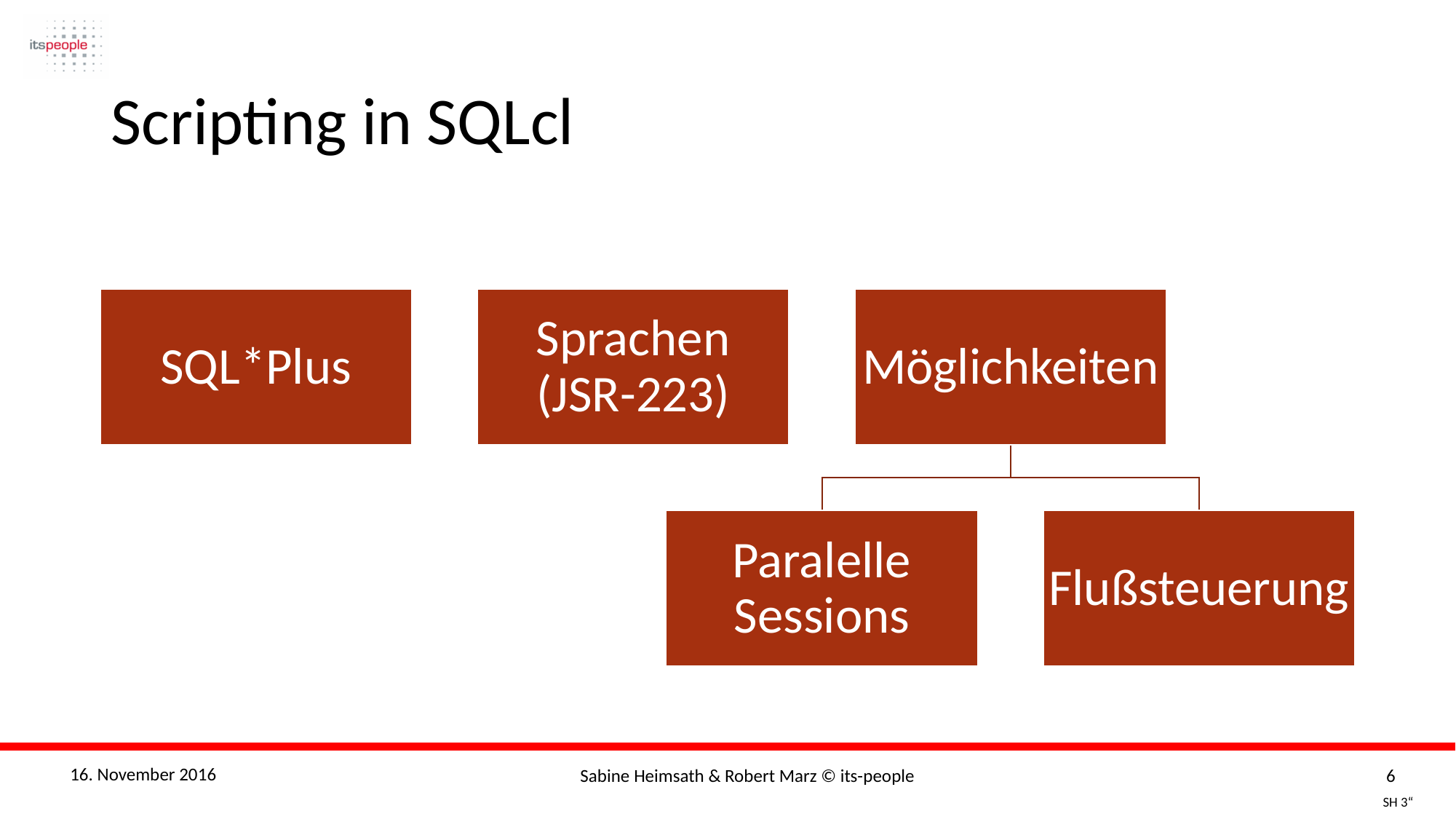

Scripting in SQLcl
SQL*Plus
Sprachen
(JSR-223)
Möglichkeiten
Paralelle Sessions
Flußsteuerung
SH 3“